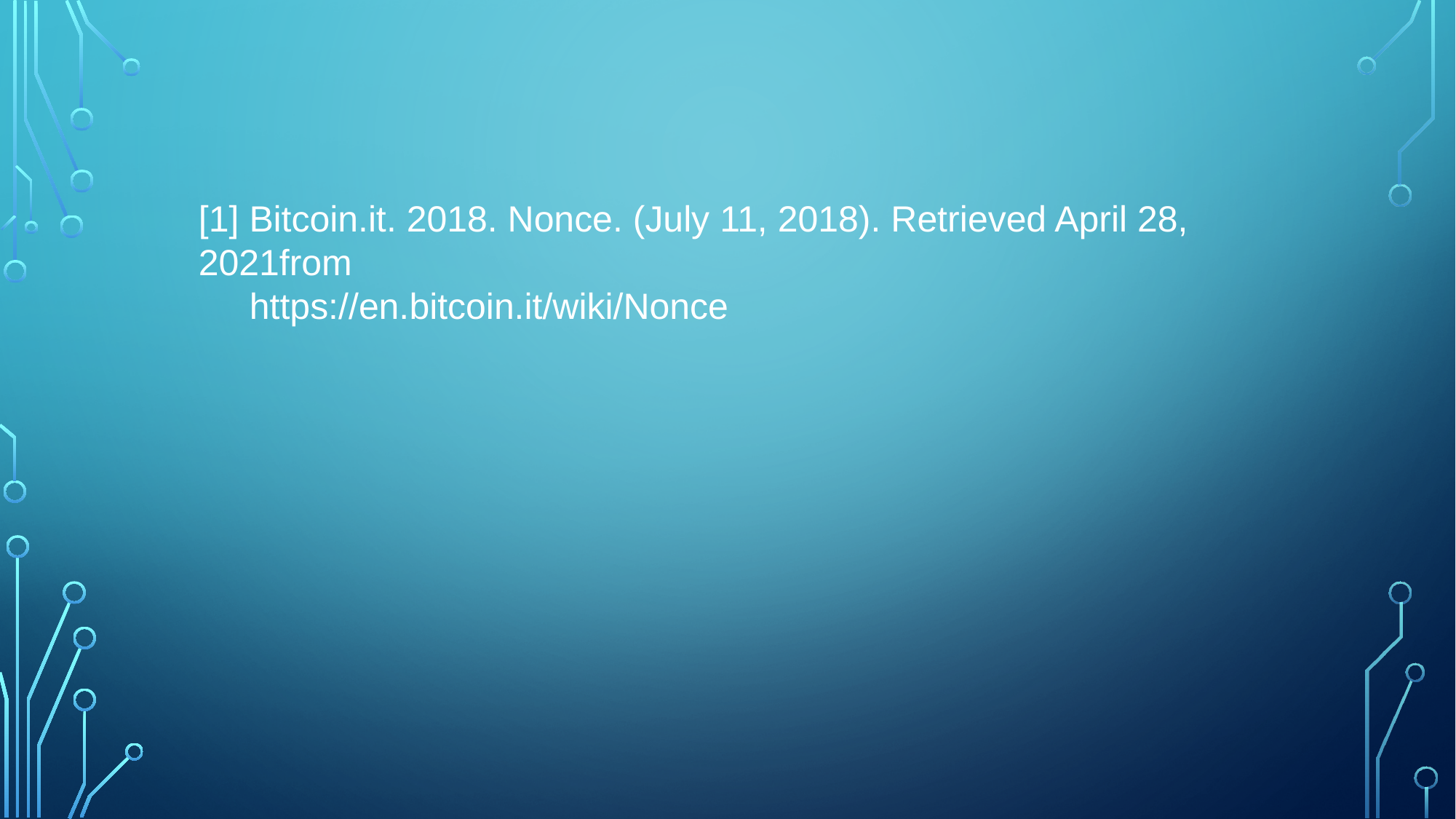

[1] Bitcoin.it. 2018. Nonce. (July 11, 2018). Retrieved April 28, 2021from
     https://en.bitcoin.it/wiki/Nonce